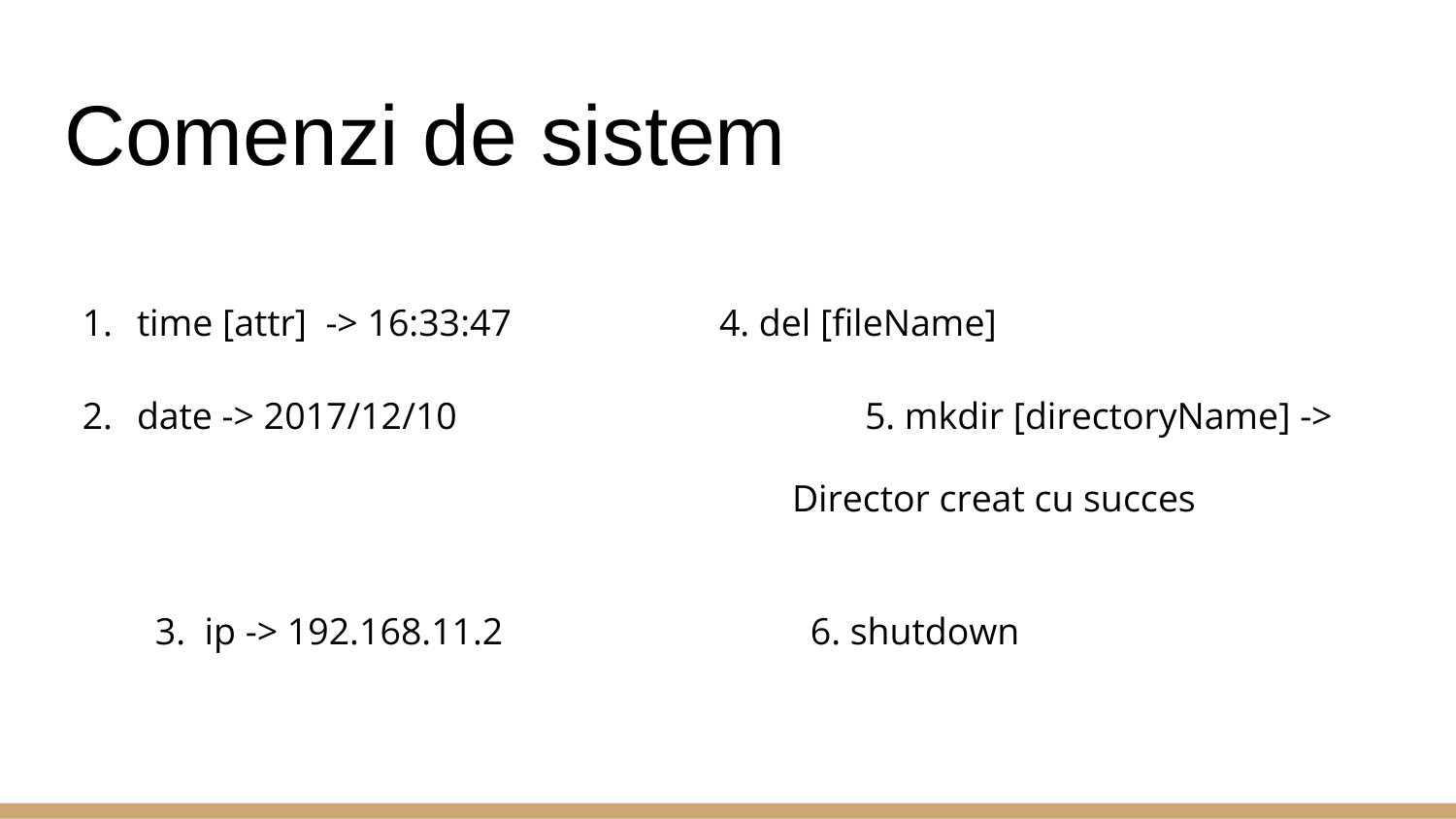

# Comenzi de sistem
time [attr]  -> 16:33:47		4. del [fileName]
date -> 2017/12/10			5. mkdir [directoryName] ->
Director creat cu succes
3.  ip -> 192.168.11.2			6. shutdown